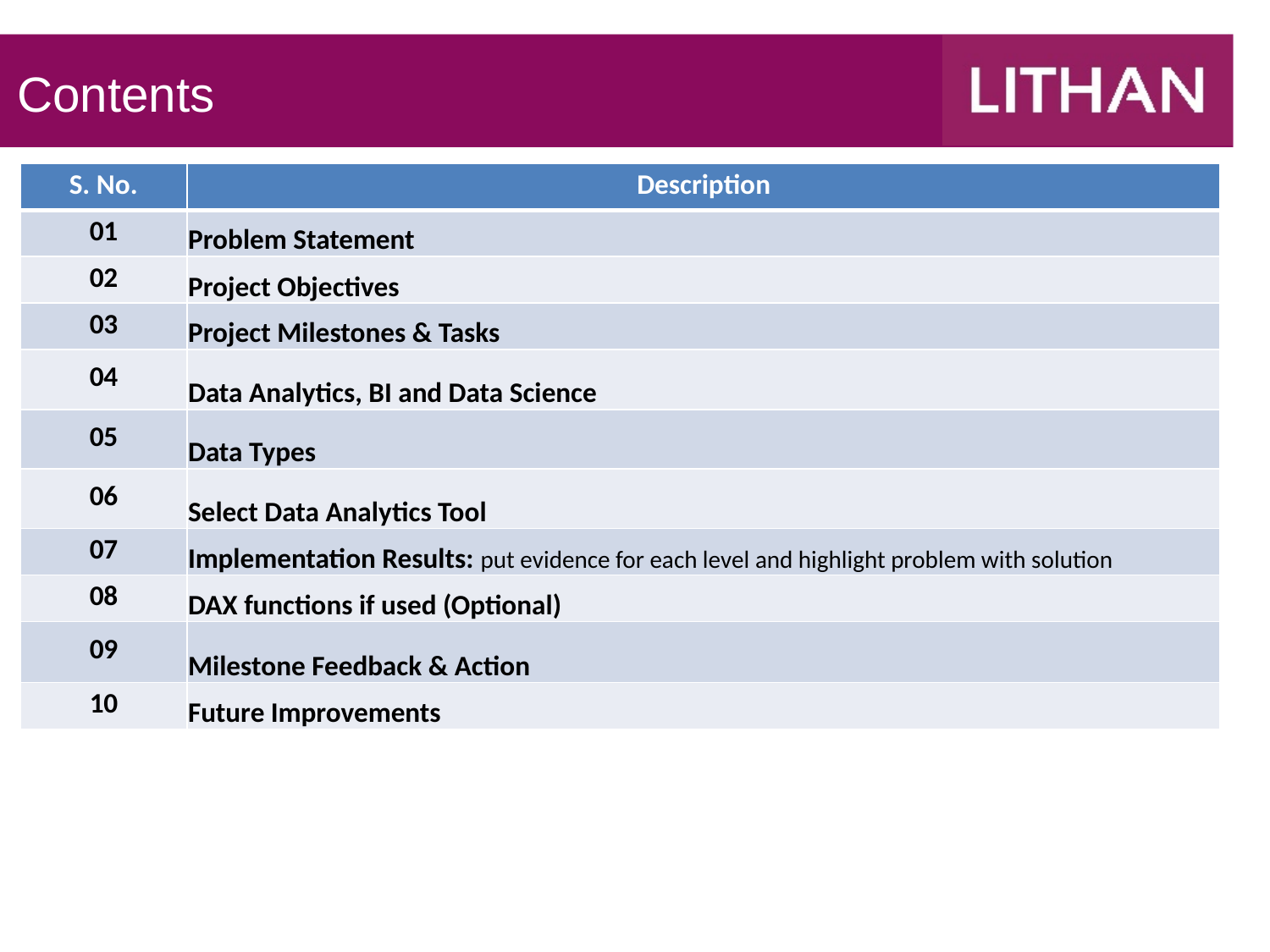

Contents
# Contents
| S. No. | Description |
| --- | --- |
| 01 | Problem Statement |
| 02 | Project Objectives |
| 03 | Project Milestones & Tasks |
| 04 | Data Analytics, BI and Data Science |
| 05 | Data Types |
| 06 | Select Data Analytics Tool |
| 07 | Implementation Results: put evidence for each level and highlight problem with solution |
| 08 | DAX functions if used (Optional) |
| 09 | Milestone Feedback & Action |
| 10 | Future Improvements |